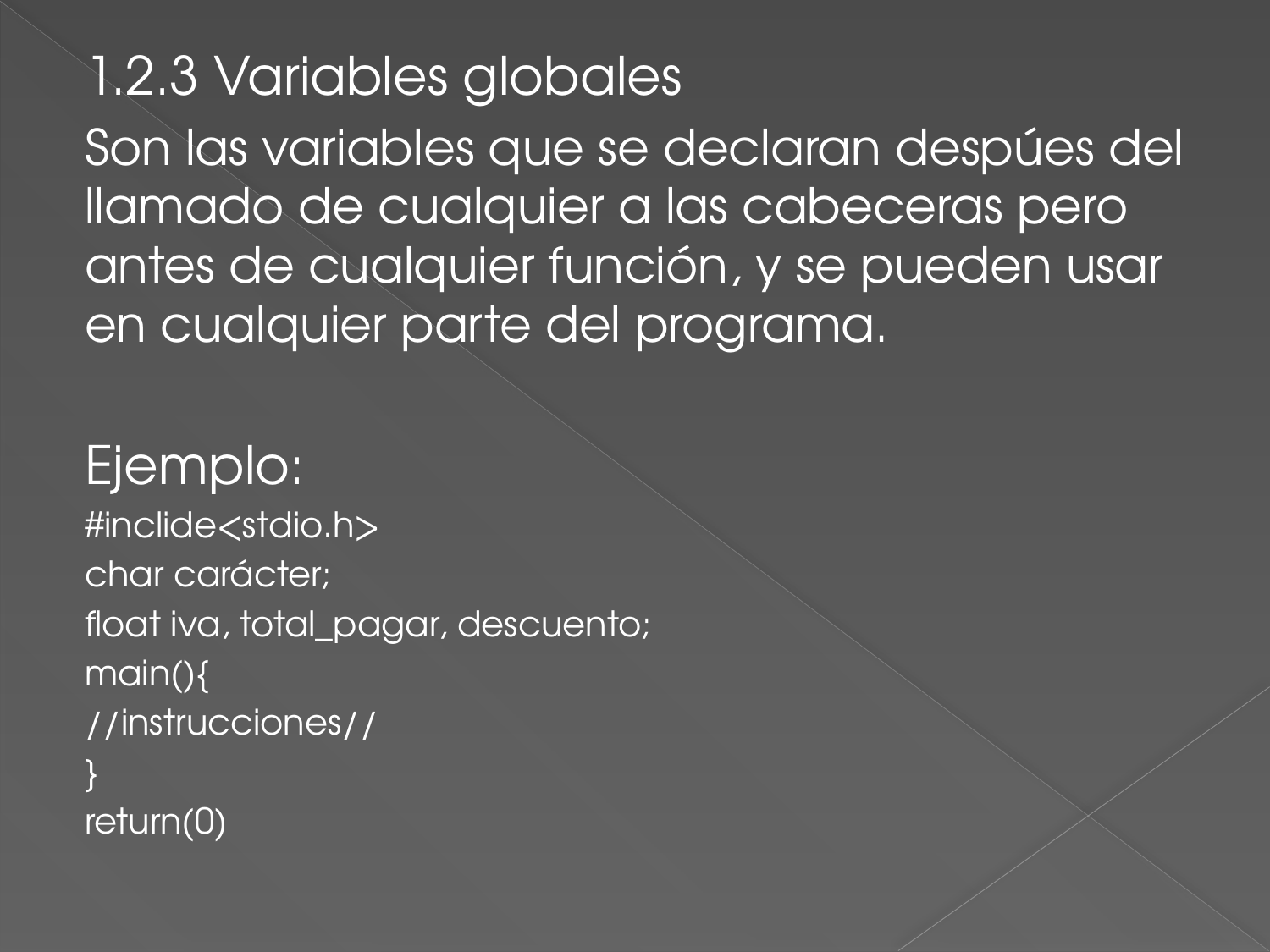

1.2.3 Variables globales
Son las variables que se declaran despúes del llamado de cualquier a las cabeceras pero antes de cualquier función, y se pueden usar en cualquier parte del programa.

Ejemplo:
#inclide<stdio.h>
char carácter;
float iva, total_pagar, descuento;
main(){
//instrucciones//
}
return(0)